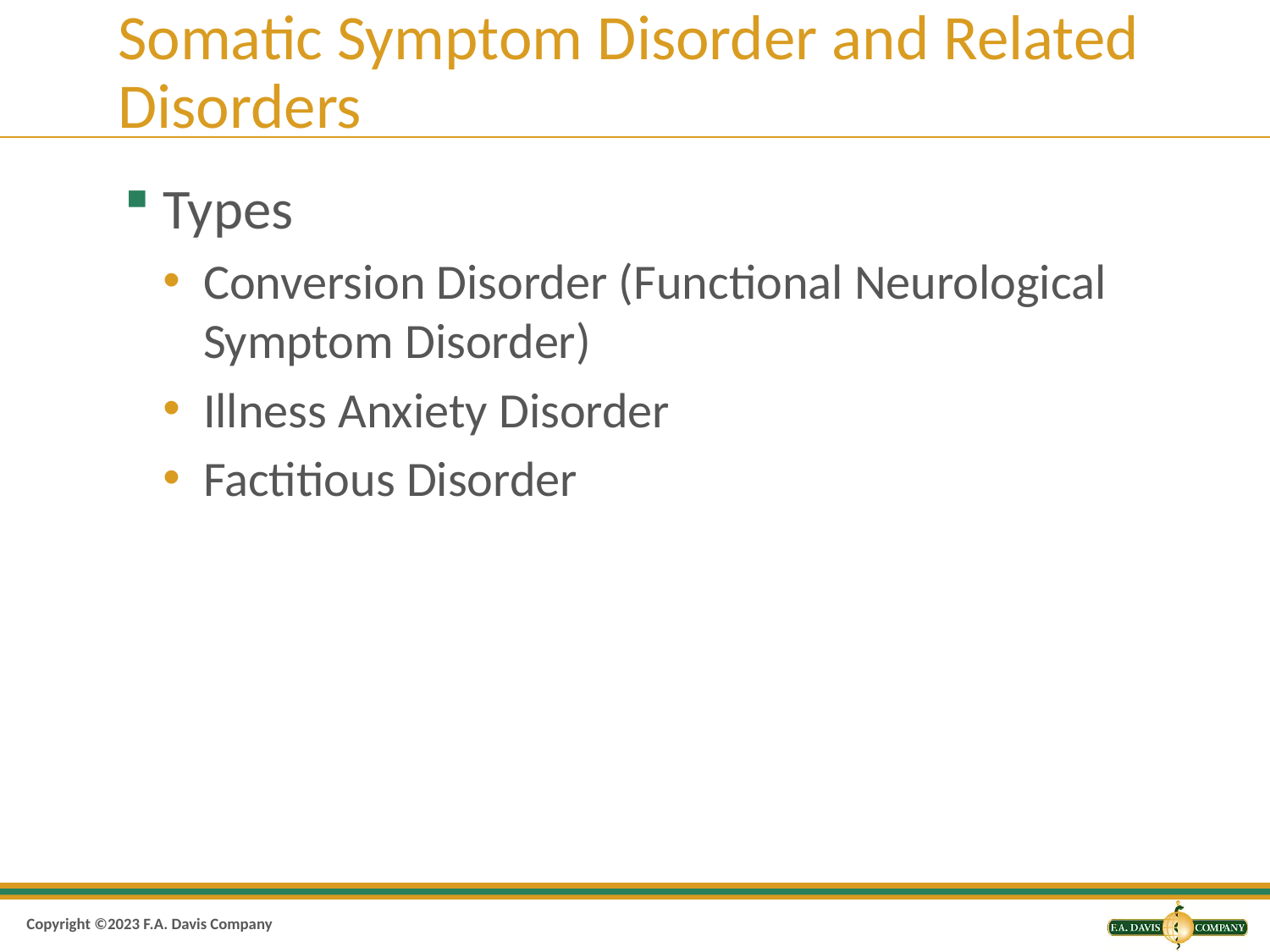

# Somatic Symptom Disorder and Related Disorders
Types
Conversion Disorder (Functional Neurological Symptom Disorder)
Illness Anxiety Disorder
Factitious Disorder